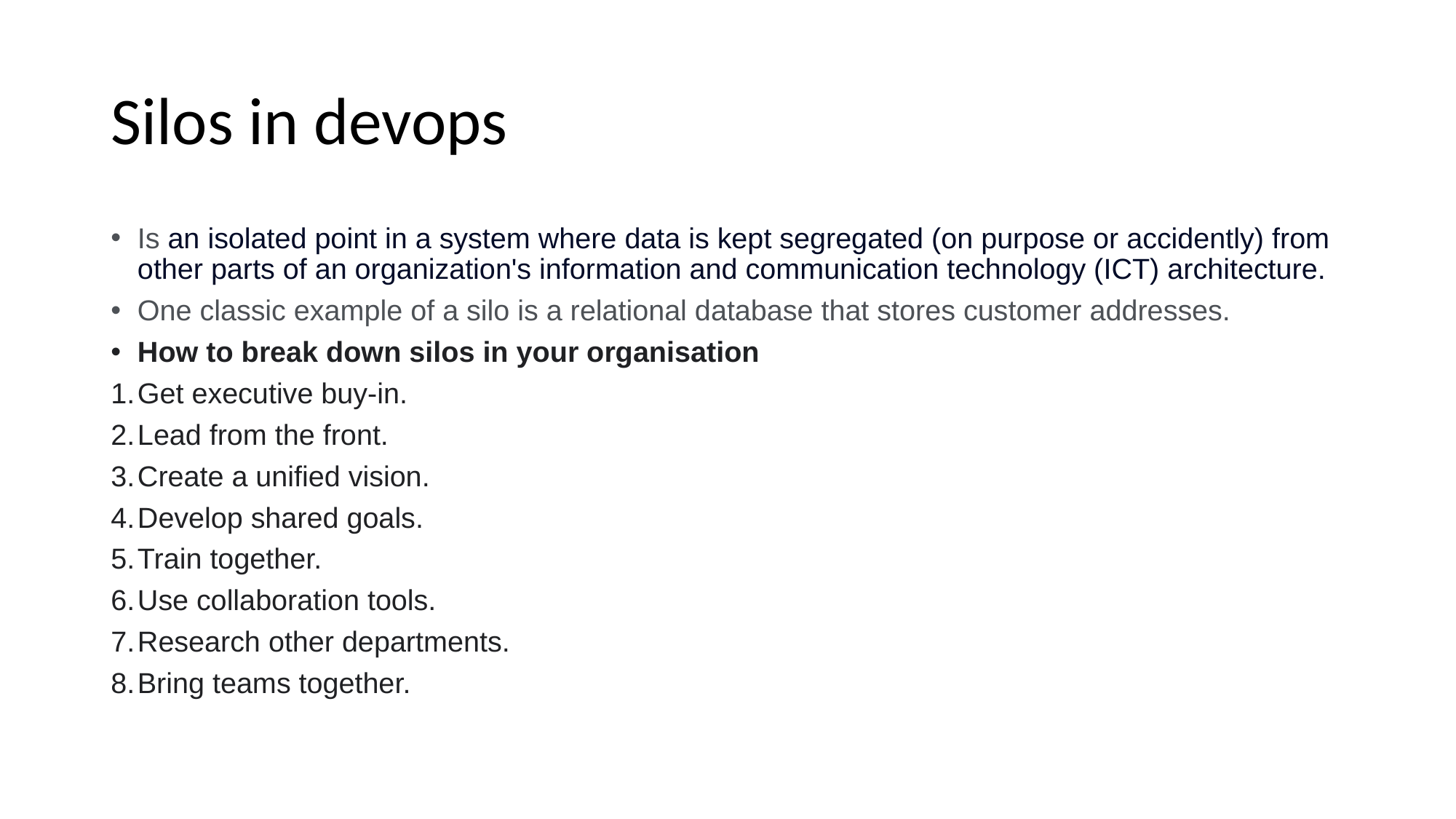

# Silos in devops
Is an isolated point in a system where data is kept segregated (on purpose or accidently) from other parts of an organization's information and communication technology (ICT) architecture.
One classic example of a silo is a relational database that stores customer addresses.
How to break down silos in your organisation
Get executive buy-in.
Lead from the front.
Create a unified vision.
Develop shared goals.
Train together.
Use collaboration tools.
Research other departments.
Bring teams together.